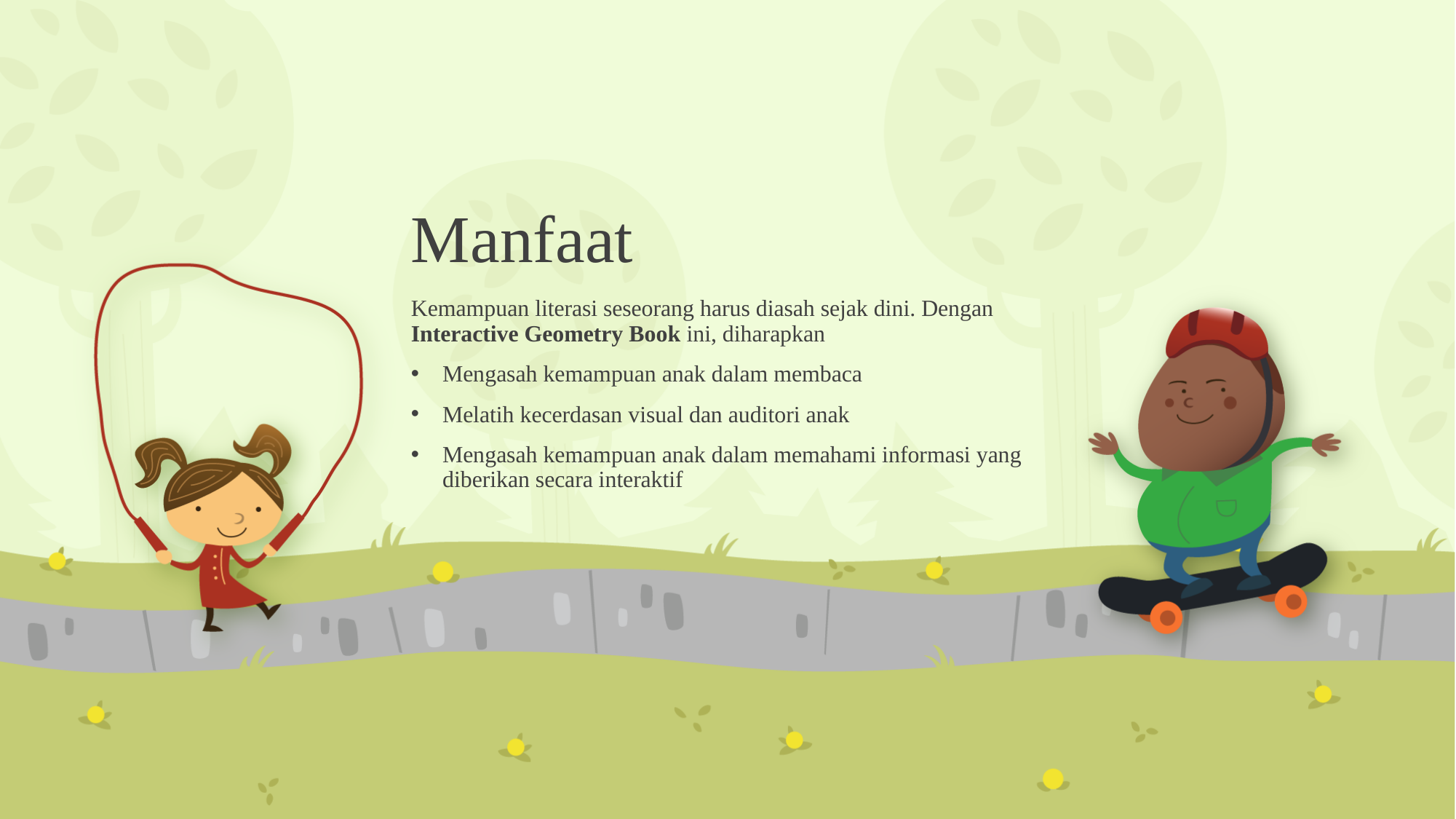

# Manfaat
Kemampuan literasi seseorang harus diasah sejak dini. Dengan Interactive Geometry Book ini, diharapkan
Mengasah kemampuan anak dalam membaca
Melatih kecerdasan visual dan auditori anak
Mengasah kemampuan anak dalam memahami informasi yang diberikan secara interaktif